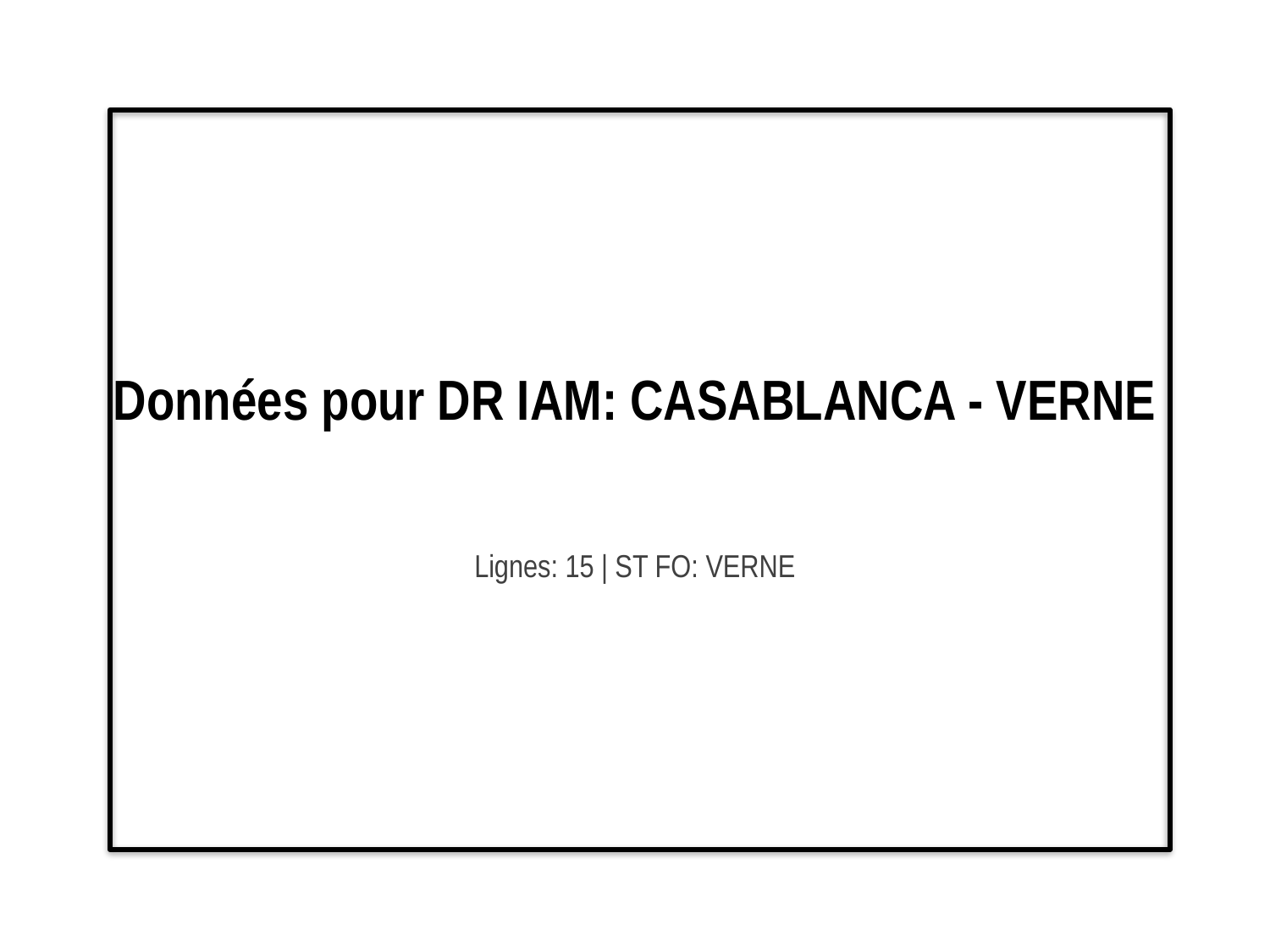

# Données pour DR IAM: CASABLANCA - VERNE
Lignes: 15 | ST FO: VERNE